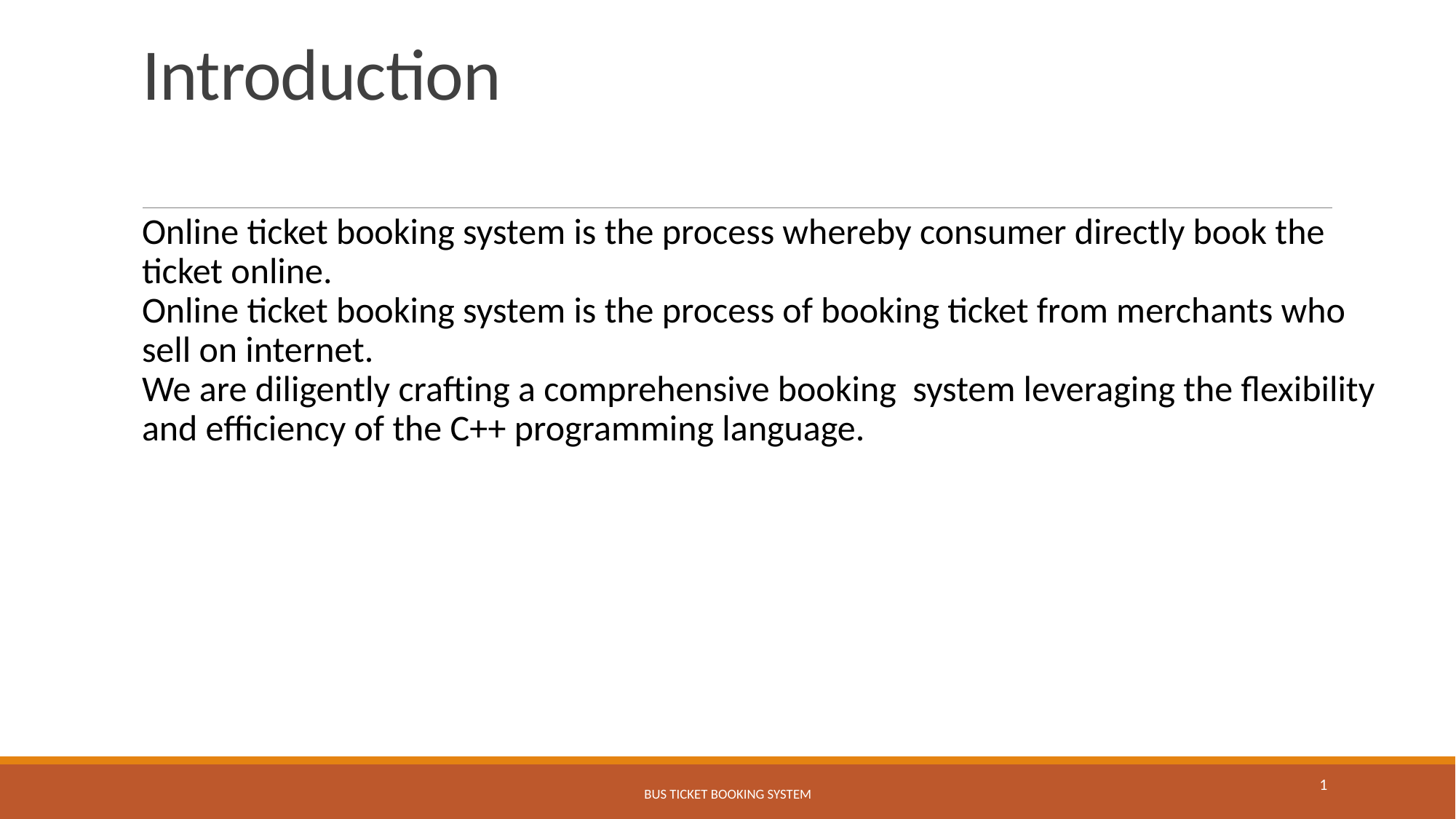

# Introduction
Online ticket booking system is the process whereby consumer directly book the ticket online.
Online ticket booking system is the process of booking ticket from merchants who sell on internet.
We are diligently crafting a comprehensive booking  system leveraging the flexibility and efficiency of the C++ programming language.

Bus ticket booking system
1